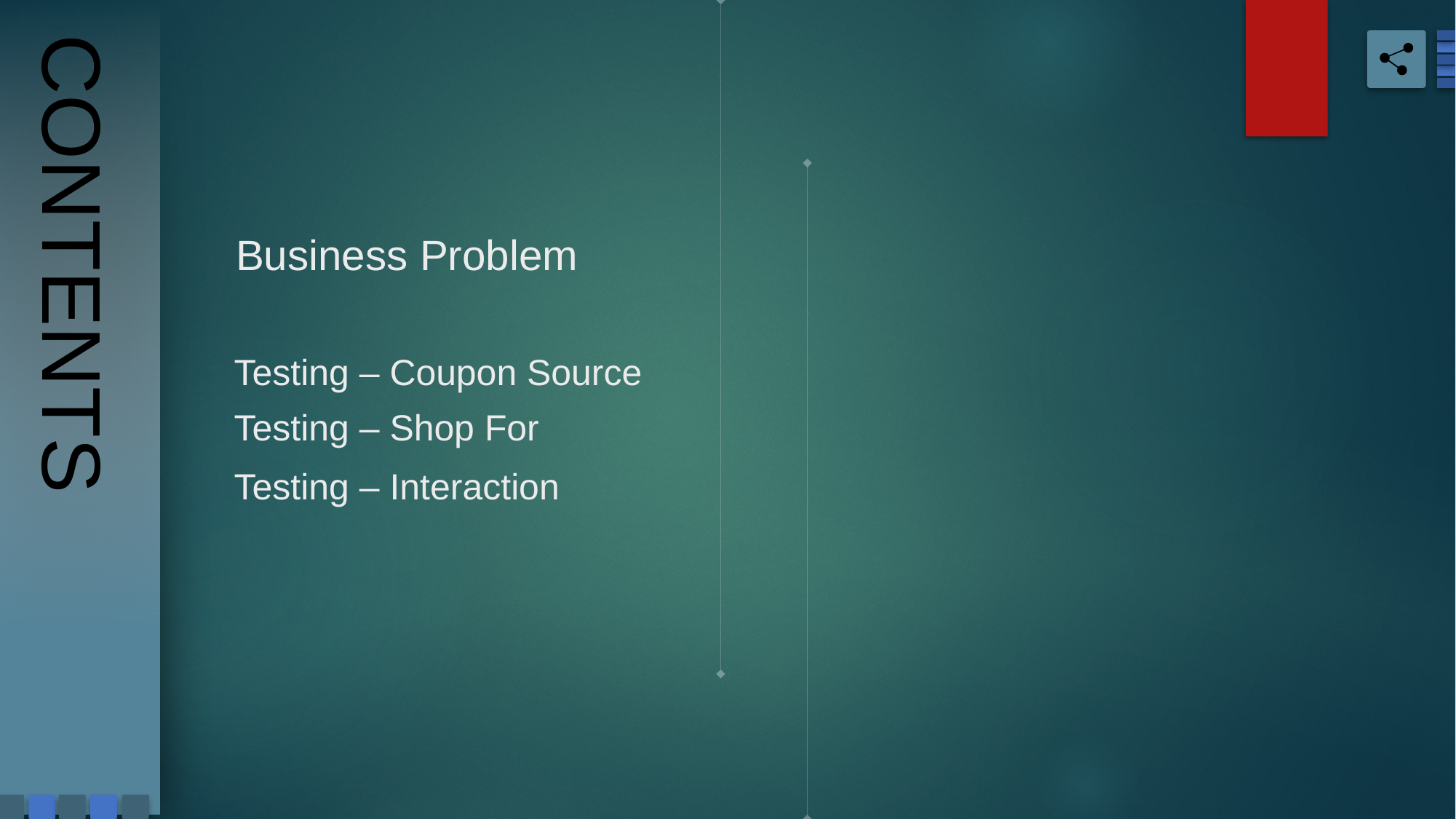

CONTENTS

Business Problem

Testing – Coupon Source
Testing – Shop For
Testing – Interaction